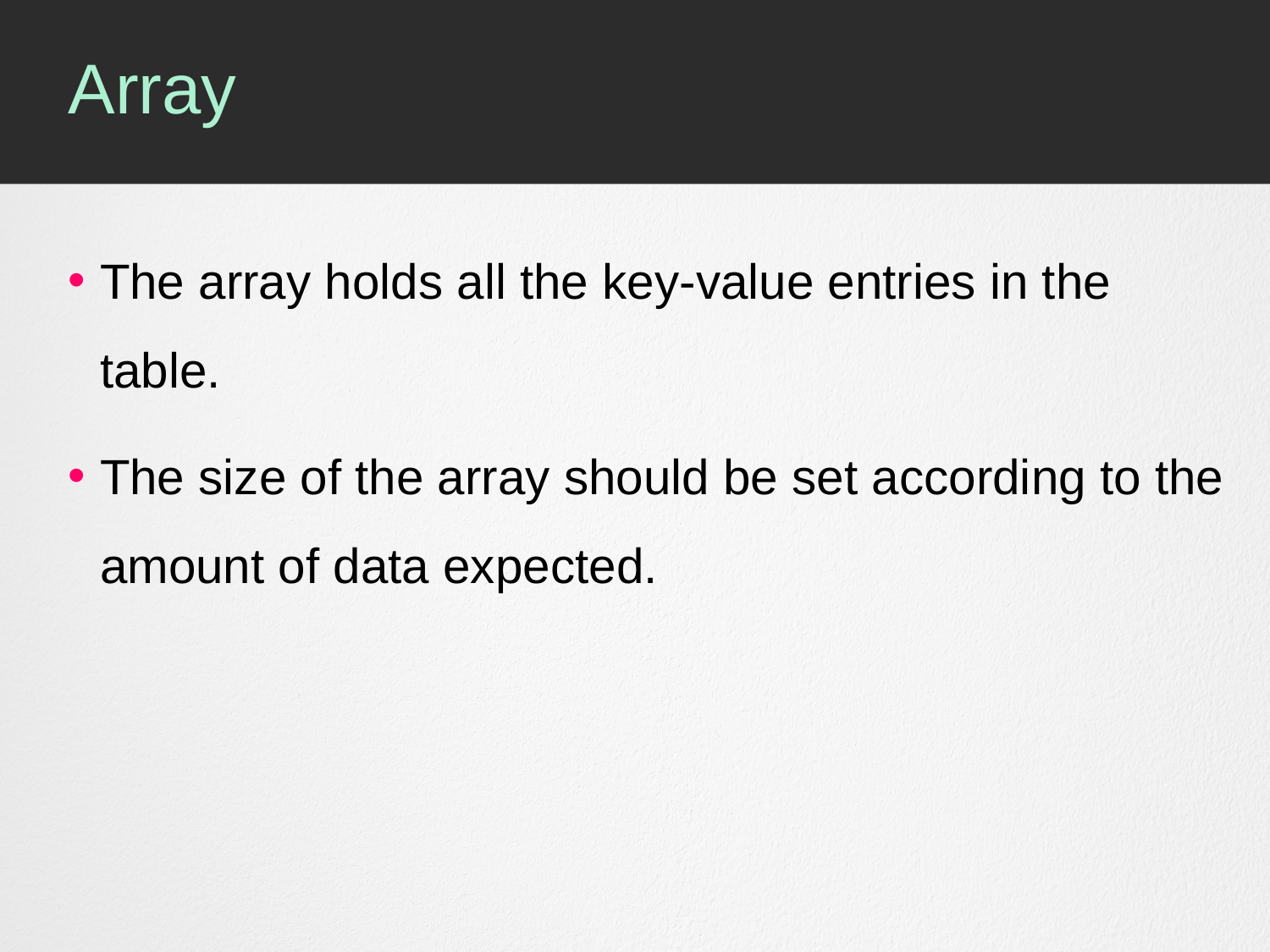

# Array
The array holds all the key-value entries in the table.
The size of the array should be set according to the amount of data expected.